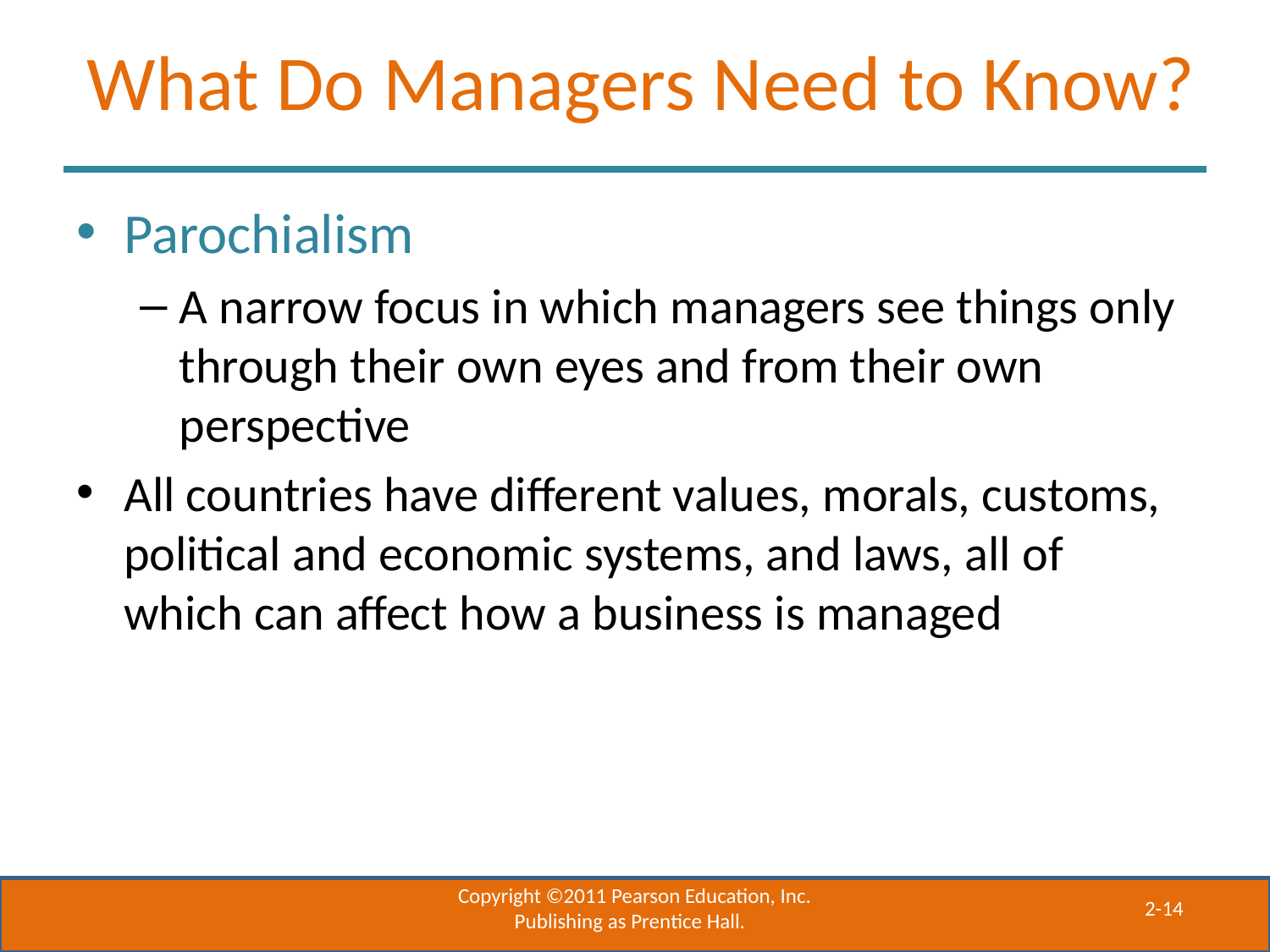

# What Do Managers Need to Know?
Parochialism
A narrow focus in which managers see things only through their own eyes and from their own perspective
All countries have different values, morals, customs, political and economic systems, and laws, all of which can affect how a business is managed
Copyright ©2011 Pearson Education, Inc. Publishing as Prentice Hall.